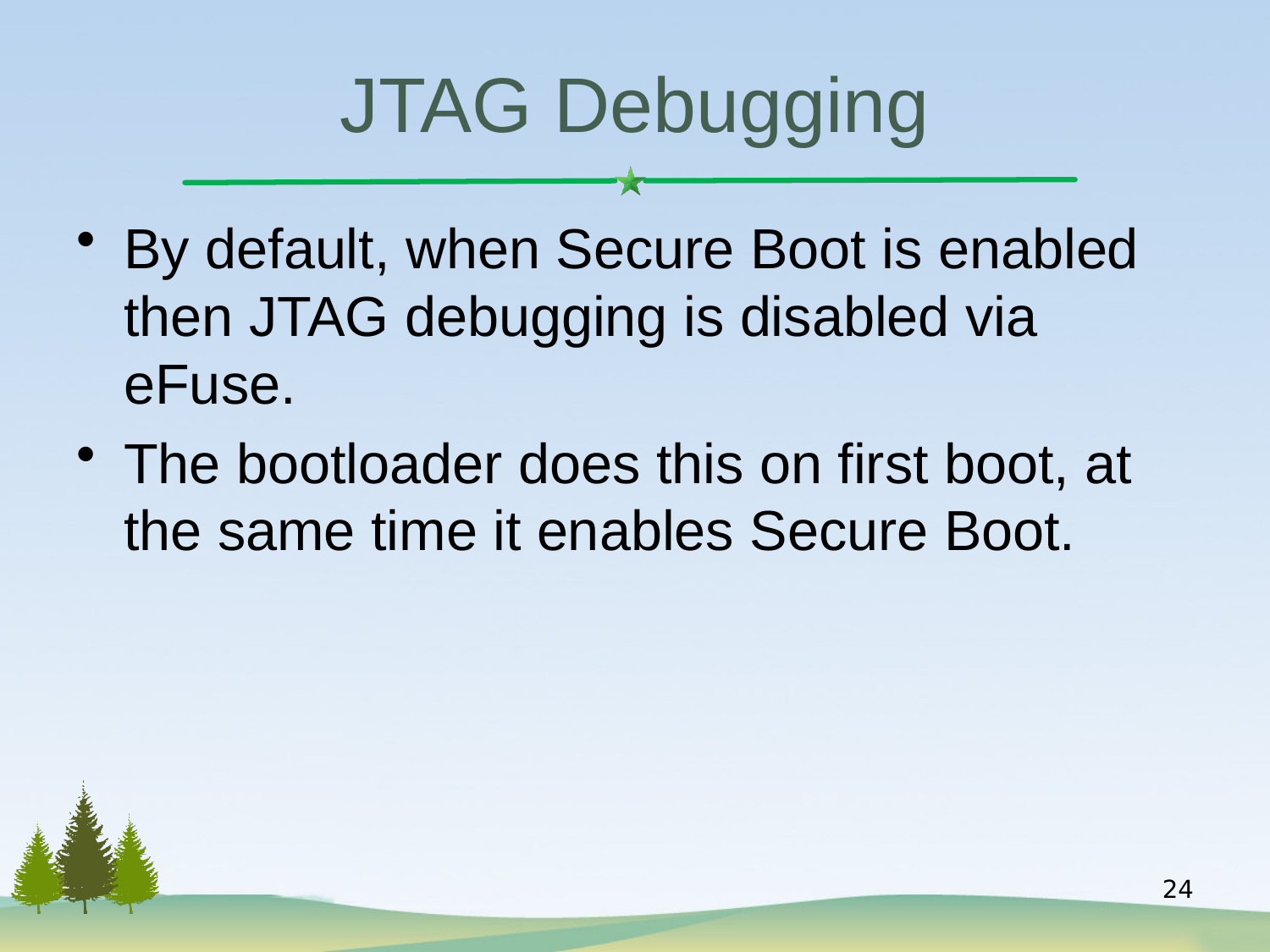

# JTAG Debugging
By default, when Secure Boot is enabled then JTAG debugging is disabled via eFuse.
The bootloader does this on first boot, at the same time it enables Secure Boot.
24